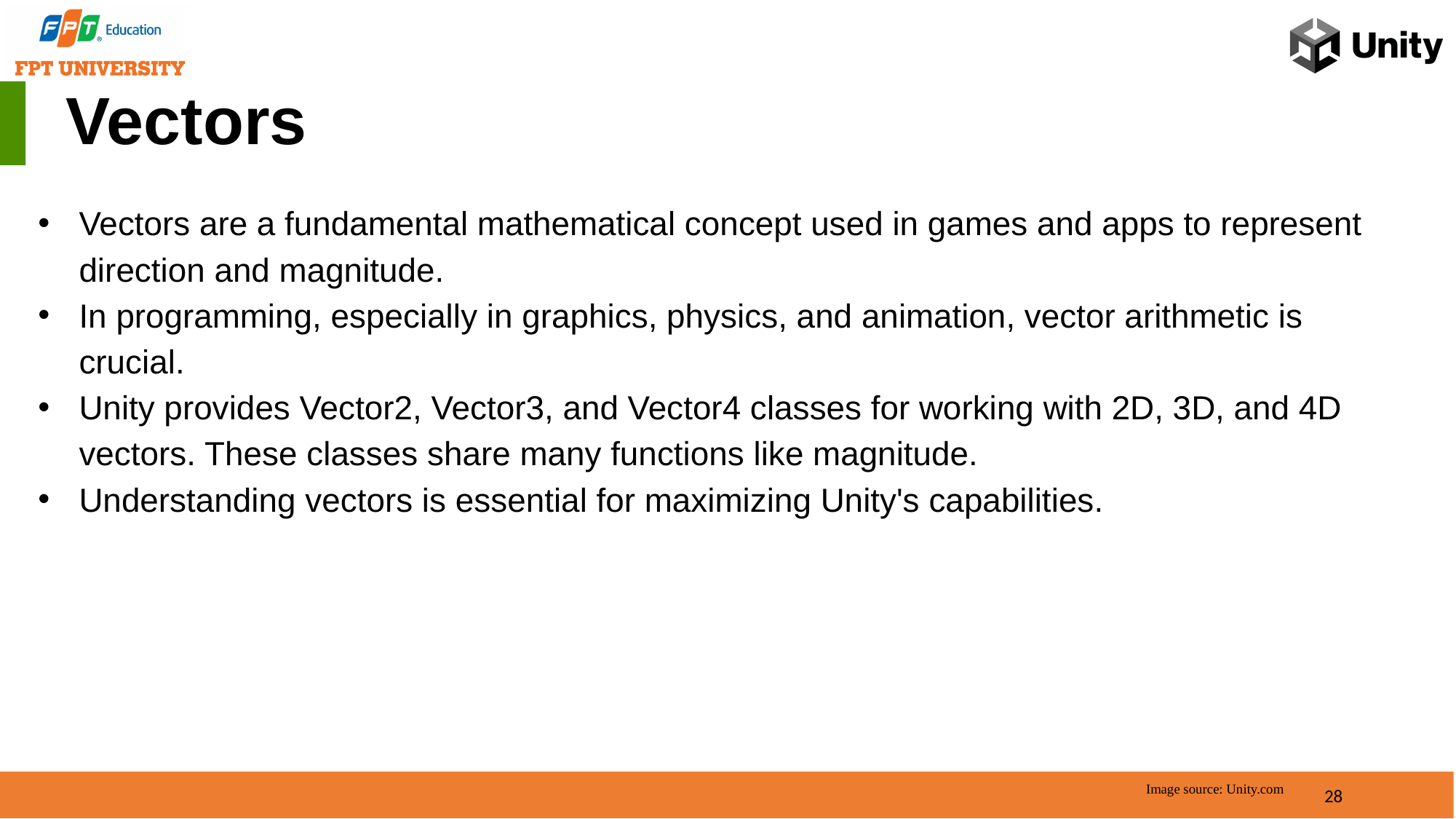

Vectors

Vectors are a fundamental mathematical concept used in games and apps to represent direction and magnitude.
In programming, especially in graphics, physics, and animation, vector arithmetic is crucial.
Unity provides Vector2, Vector3, and Vector4 classes for working with 2D, 3D, and 4D vectors. These classes share many functions like magnitude.
Understanding vectors is essential for maximizing Unity's capabilities.
28
Image source: Unity.com